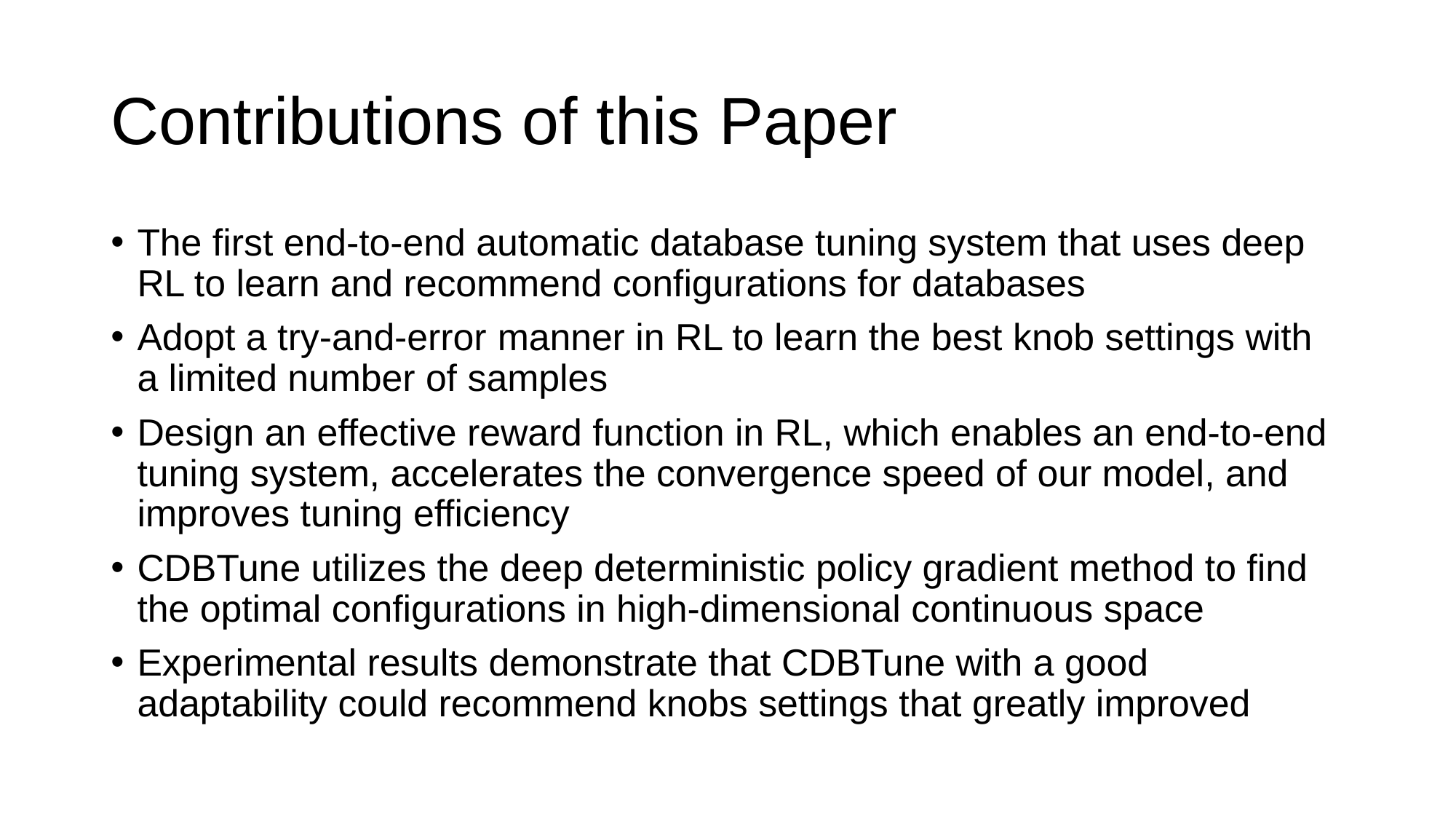

# Contributions of this Paper
The first end-to-end automatic database tuning system that uses deep RL to learn and recommend configurations for databases
Adopt a try-and-error manner in RL to learn the best knob settings with a limited number of samples
Design an effective reward function in RL, which enables an end-to-end tuning system, accelerates the convergence speed of our model, and improves tuning efficiency
CDBTune utilizes the deep deterministic policy gradient method to find the optimal configurations in high-dimensional continuous space
Experimental results demonstrate that CDBTune with a good adaptability could recommend knobs settings that greatly improved